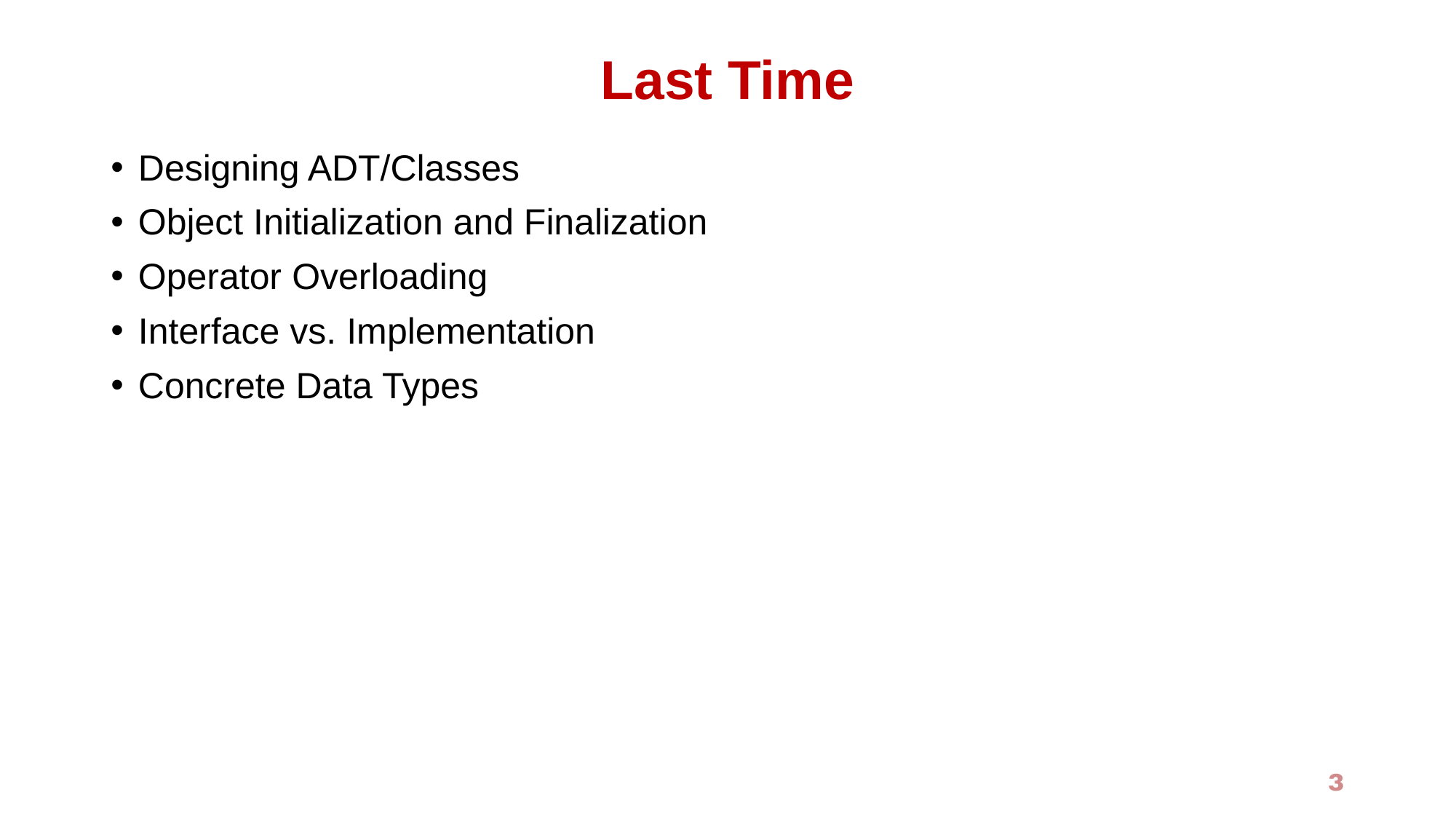

# Last Time
Designing ADT/Classes
Object Initialization and Finalization
Operator Overloading
Interface vs. Implementation
Concrete Data Types
3